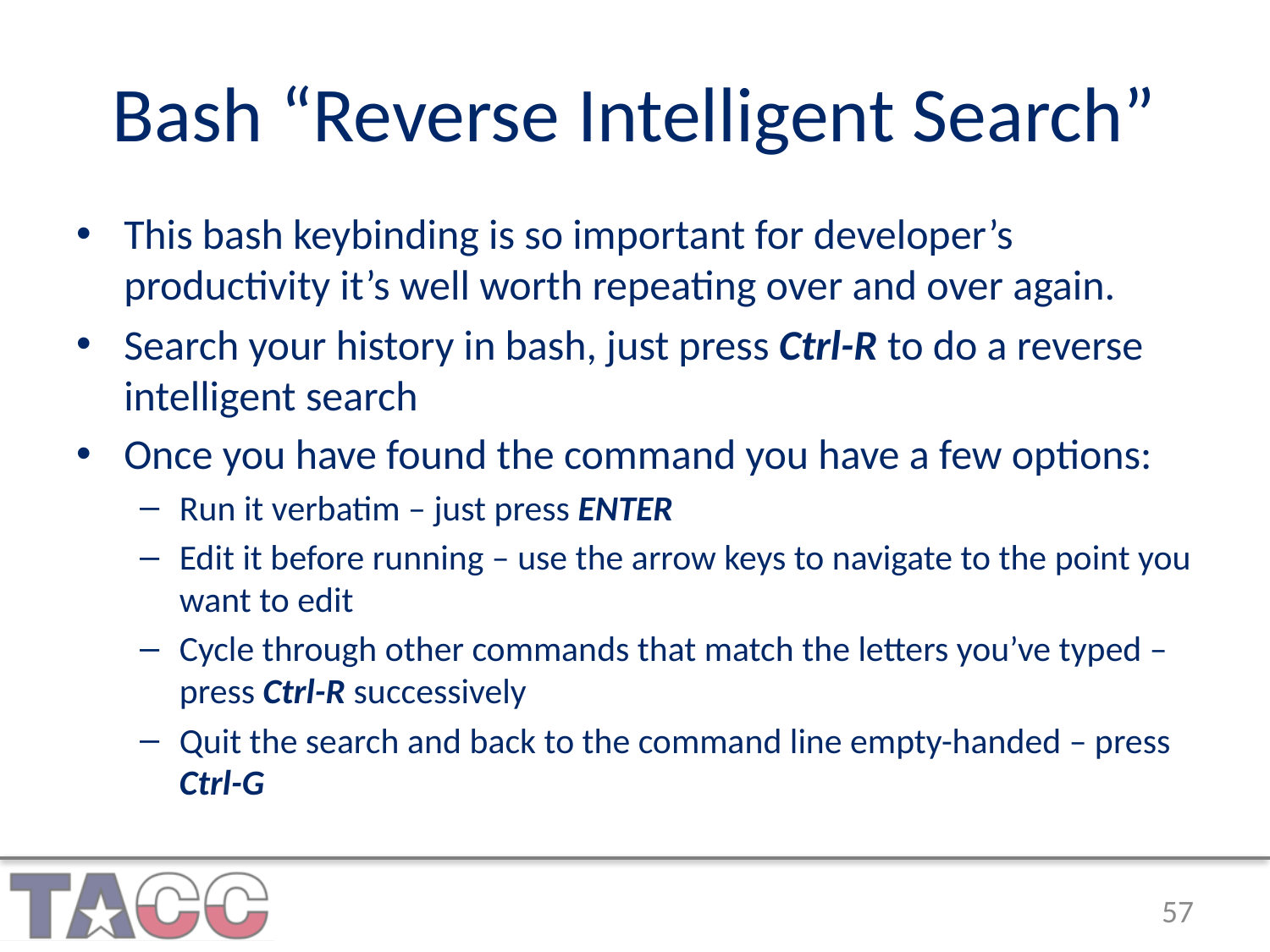

# Bash “Reverse Intelligent Search”
This bash keybinding is so important for developer’s productivity it’s well worth repeating over and over again.
Search your history in bash, just press Ctrl-R to do a reverse intelligent search
Once you have found the command you have a few options:
Run it verbatim – just press ENTER
Edit it before running – use the arrow keys to navigate to the point you want to edit
Cycle through other commands that match the letters you’ve typed – press Ctrl-R successively
Quit the search and back to the command line empty-handed – press Ctrl-G